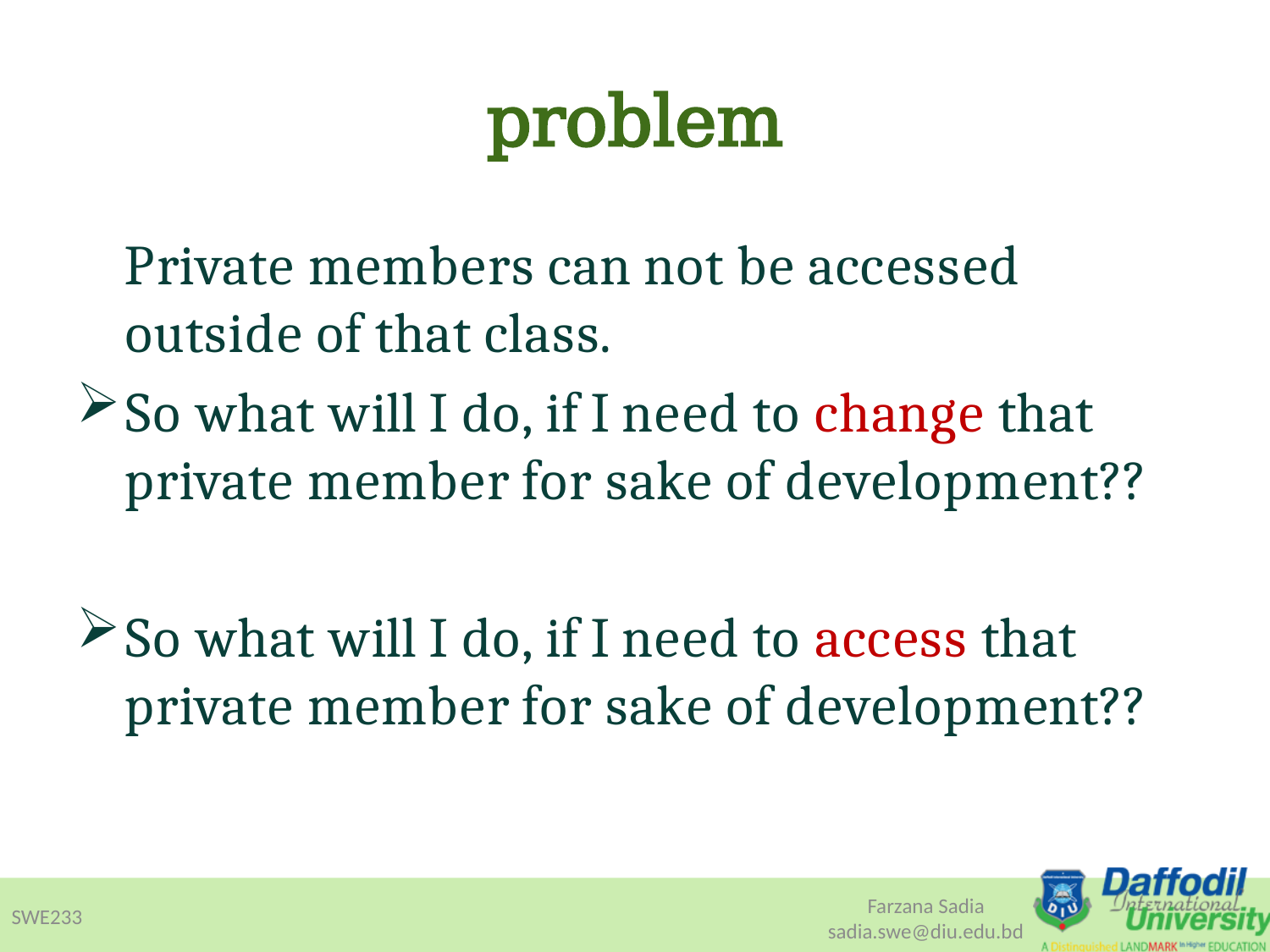

# problem
	Private members can not be accessed outside of that class.
So what will I do, if I need to change that private member for sake of development??

So what will I do, if I need to access that private member for sake of development??